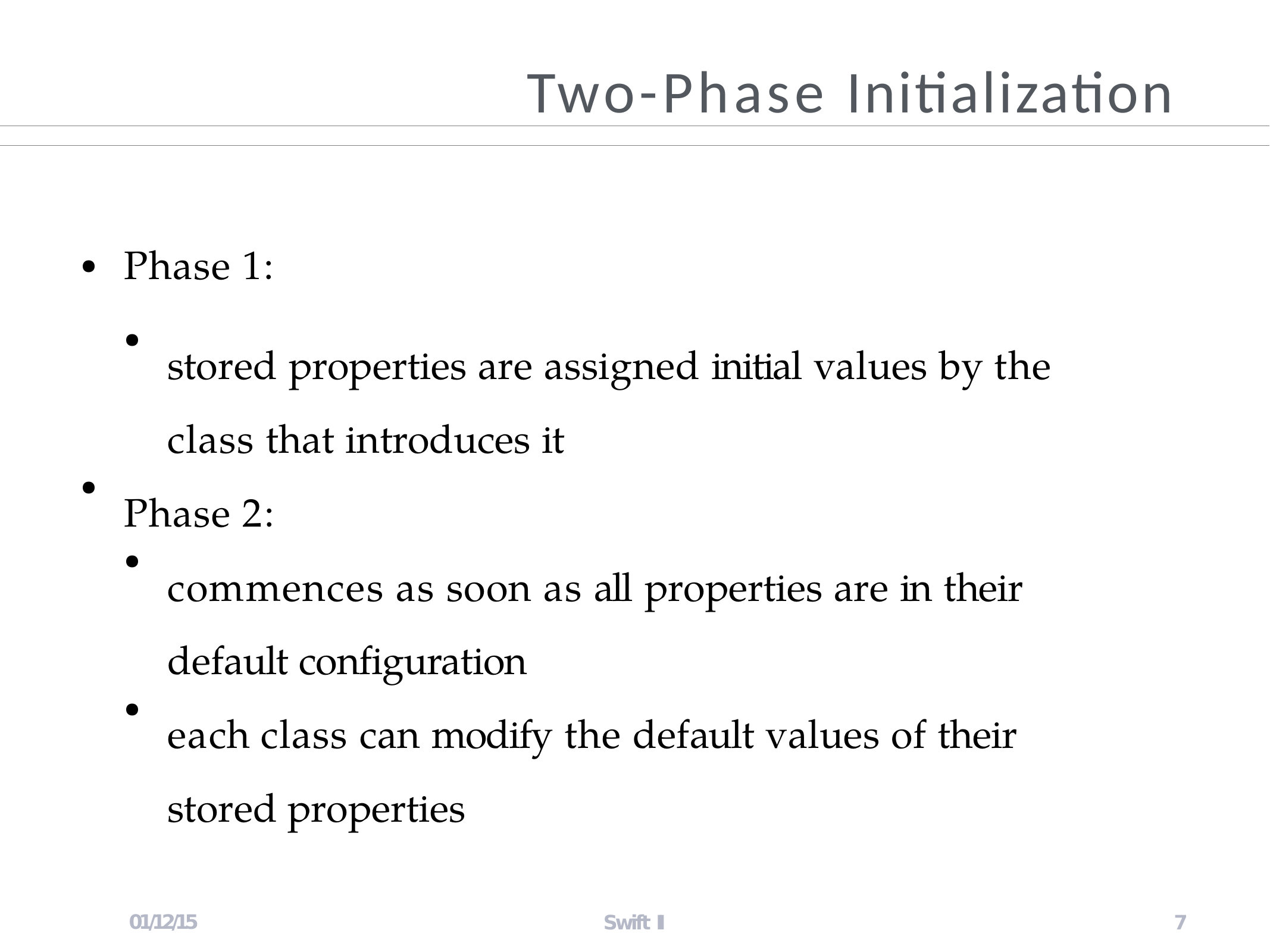

# Two-Phase Initialization
Phase 1:
•
stored properties are assigned initial values by the class that introduces it
Phase 2:
•
•
commences as soon as all properties are in their default configuration
each class can modify the default values of their stored properties
•
•
01/12/15
Swift II
7